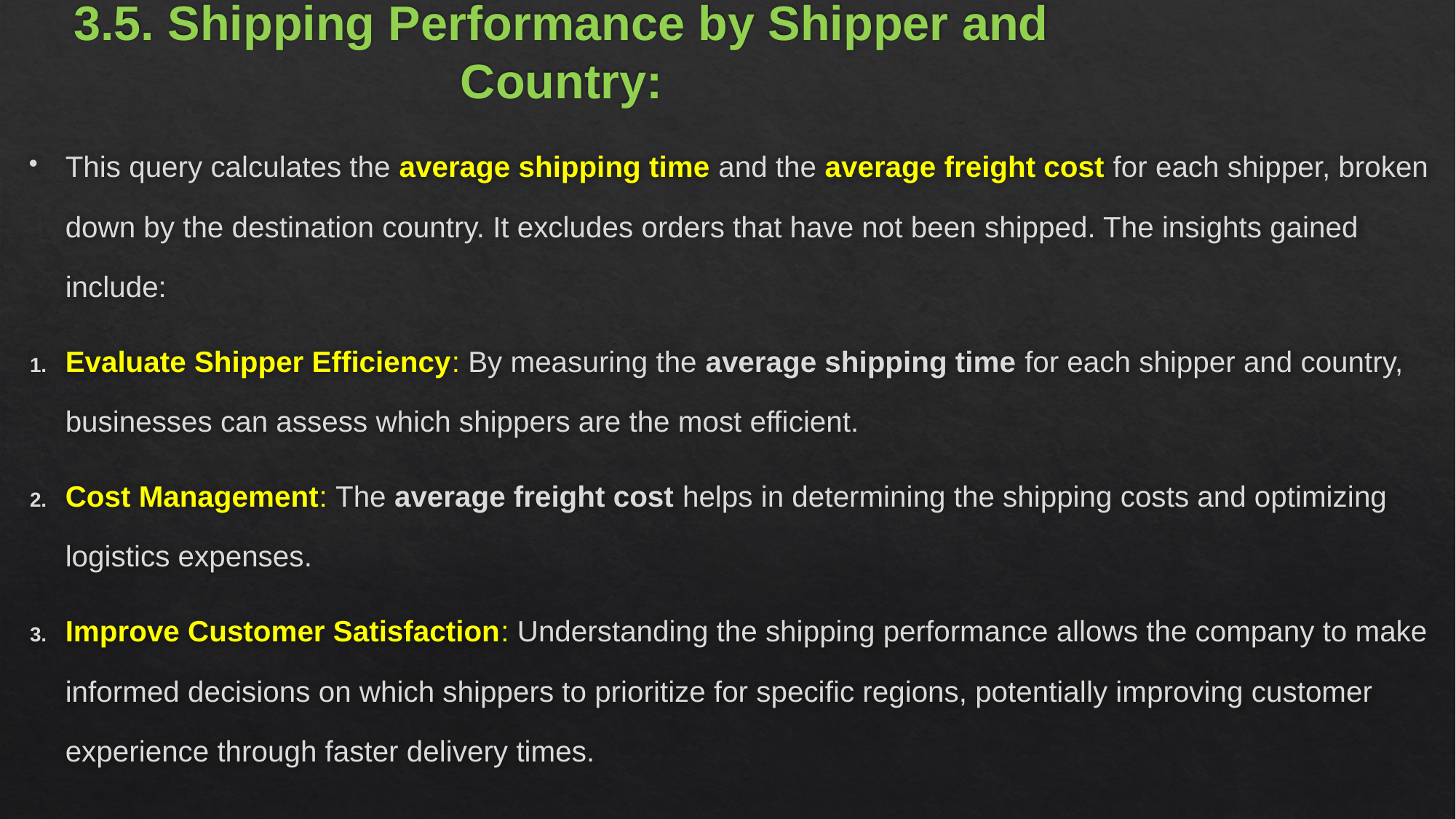

# 3.5. Shipping Performance by Shipper and Country:
This query calculates the average shipping time and the average freight cost for each shipper, broken down by the destination country. It excludes orders that have not been shipped. The insights gained include:
Evaluate Shipper Efficiency: By measuring the average shipping time for each shipper and country, businesses can assess which shippers are the most efficient.
Cost Management: The average freight cost helps in determining the shipping costs and optimizing logistics expenses.
Improve Customer Satisfaction: Understanding the shipping performance allows the company to make informed decisions on which shippers to prioritize for specific regions, potentially improving customer experience through faster delivery times.